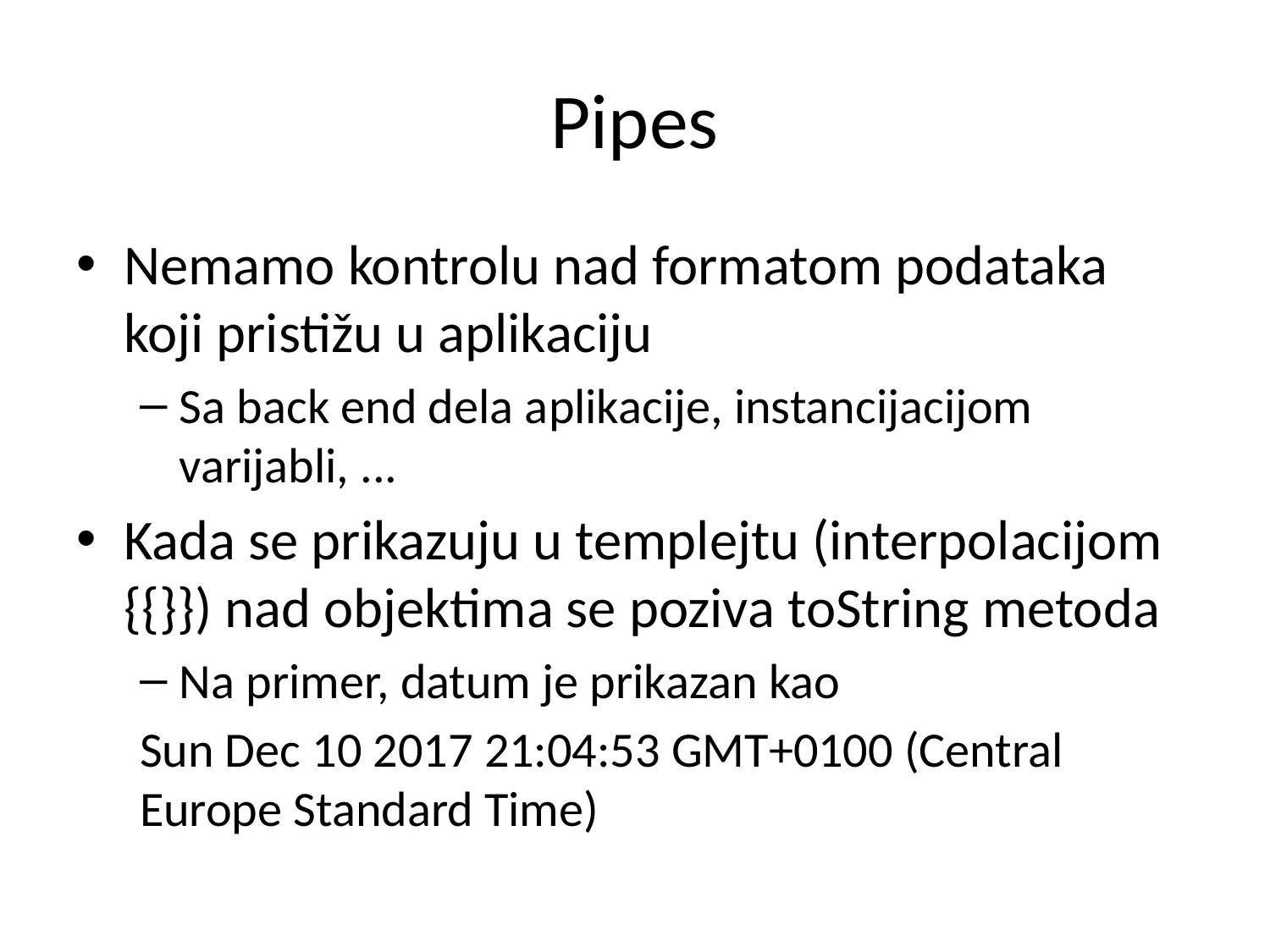

# Pipes
Nemamo kontrolu nad formatom podataka koji pristižu u aplikaciju
Sa back end dela aplikacije, instancijacijom varijabli, ...
Kada se prikazuju u templejtu (interpolacijom {{}}) nad objektima se poziva toString metoda
Na primer, datum je prikazan kao
Sun Dec 10 2017 21:04:53 GMT+0100 (Central Europe Standard Time)